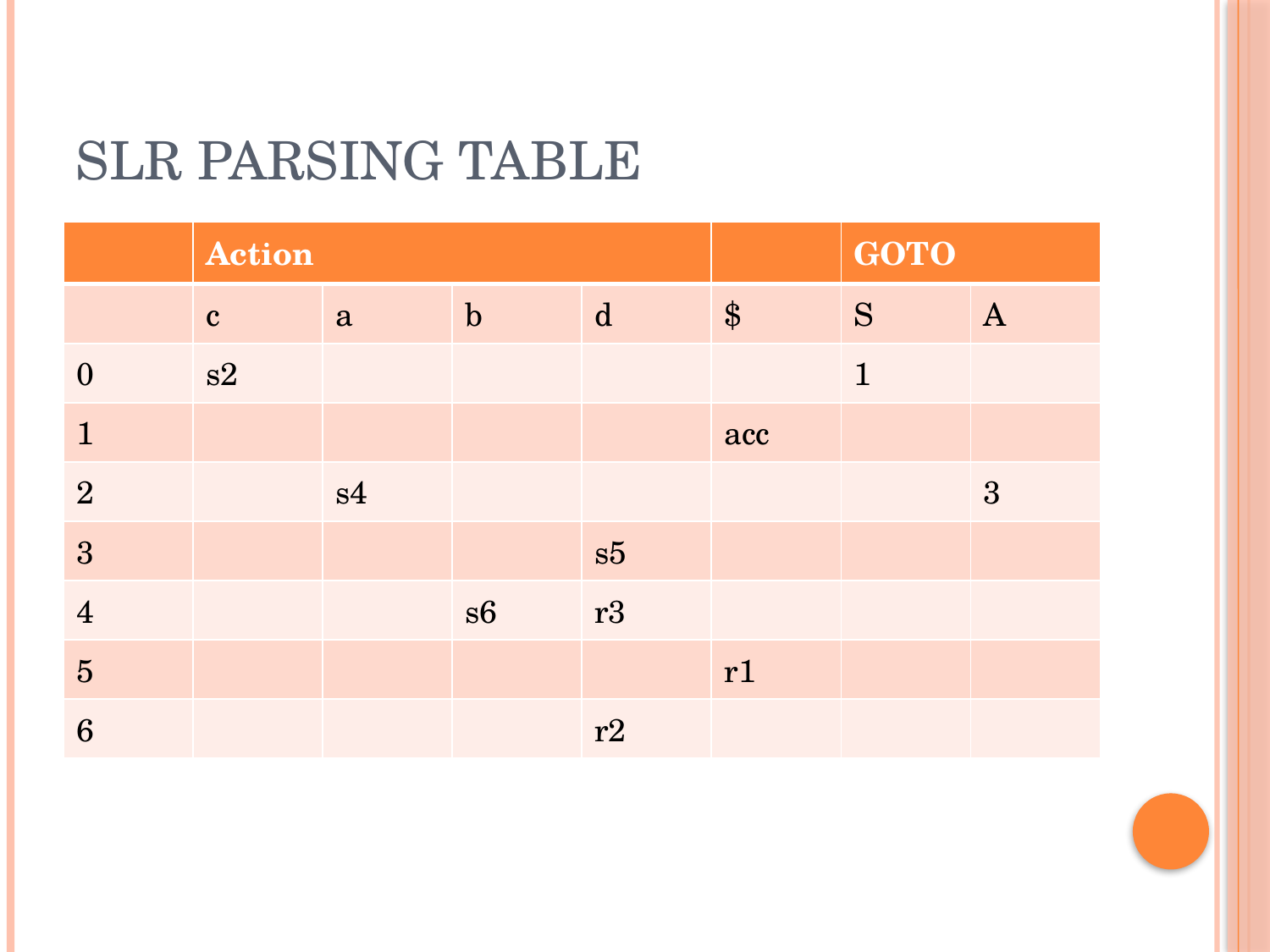

# SLR Parsing Table
|  | Action |  |  |  |  | GOTO |  |
| --- | --- | --- | --- | --- | --- | --- | --- |
|  | c | a | b | d | $ | S | A |
| 0 | s2 |  |  |  |  | 1 |  |
| 1 |  |  |  |  | acc |  |  |
| 2 |  | s4 |  |  |  |  | 3 |
| 3 |  |  |  | s5 |  |  |  |
| 4 |  |  | s6 | r3 |  |  |  |
| 5 |  |  |  |  | r1 |  |  |
| 6 |  |  |  | r2 |  |  |  |